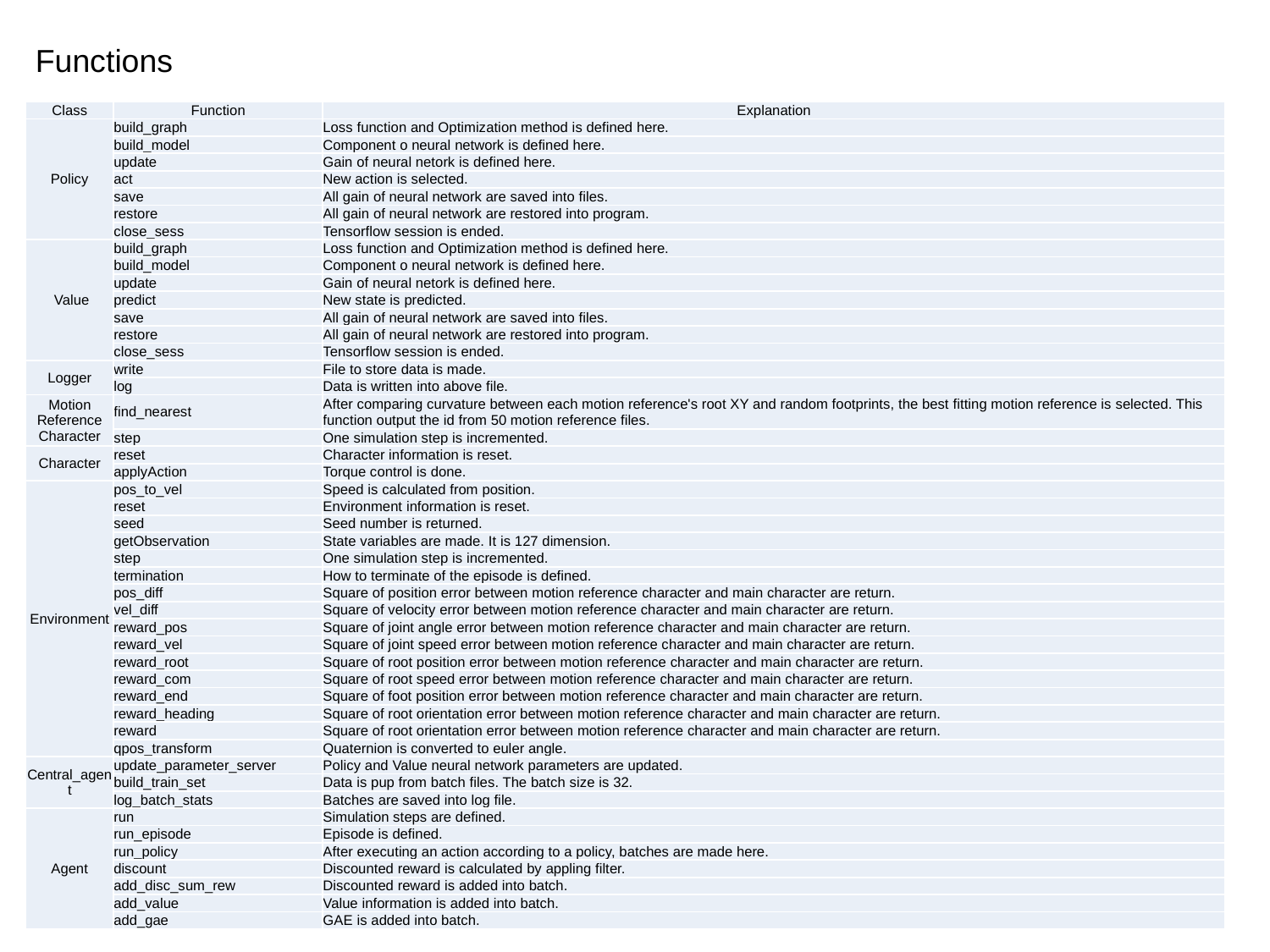

Functions
| Class | Function | Explanation |
| --- | --- | --- |
| Policy | build\_graph | Loss function and Optimization method is defined here. |
|  | build\_model | Component o neural network is defined here. |
|  | update | Gain of neural netork is defined here. |
|  | act | New action is selected. |
|  | save | All gain of neural network are saved into files. |
|  | restore | All gain of neural network are restored into program. |
|  | close\_sess | Tensorflow session is ended. |
| Value | build\_graph | Loss function and Optimization method is defined here. |
|  | build\_model | Component o neural network is defined here. |
|  | update | Gain of neural netork is defined here. |
|  | predict | New state is predicted. |
|  | save | All gain of neural network are saved into files. |
|  | restore | All gain of neural network are restored into program. |
|  | close\_sess | Tensorflow session is ended. |
| Logger | write | File to store data is made. |
|  | log | Data is written into above file. |
| Motion Reference Character | find\_nearest | After comparing curvature between each motion reference's root XY and random footprints, the best fitting motion reference is selected. This function output the id from 50 motion reference files. |
|  | step | One simulation step is incremented. |
| Character | reset | Character information is reset. |
|  | applyAction | Torque control is done. |
| Environment | pos\_to\_vel | Speed is calculated from position. |
|  | reset | Environment information is reset. |
|  | seed | Seed number is returned. |
|  | getObservation | State variables are made. It is 127 dimension. |
|  | step | One simulation step is incremented. |
|  | termination | How to terminate of the episode is defined. |
|  | pos\_diff | Square of position error between motion reference character and main character are return. |
|  | vel\_diff | Square of velocity error between motion reference character and main character are return. |
|  | reward\_pos | Square of joint angle error between motion reference character and main character are return. |
|  | reward\_vel | Square of joint speed error between motion reference character and main character are return. |
|  | reward\_root | Square of root position error between motion reference character and main character are return. |
|  | reward\_com | Square of root speed error between motion reference character and main character are return. |
|  | reward\_end | Square of foot position error between motion reference character and main character are return. |
|  | reward\_heading | Square of root orientation error between motion reference character and main character are return. |
|  | reward | Square of root orientation error between motion reference character and main character are return. |
|  | qpos\_transform | Quaternion is converted to euler angle. |
| Central\_agent | update\_parameter\_server | Policy and Value neural network parameters are updated. |
|  | build\_train\_set | Data is pup from batch files. The batch size is 32. |
|  | log\_batch\_stats | Batches are saved into log file. |
| Agent | run | Simulation steps are defined. |
|  | run\_episode | Episode is defined. |
|  | run\_policy | After executing an action according to a policy, batches are made here. |
|  | discount | Discounted reward is calculated by appling filter. |
|  | add\_disc\_sum\_rew | Discounted reward is added into batch. |
|  | add\_value | Value information is added into batch. |
|  | add\_gae | GAE is added into batch. |